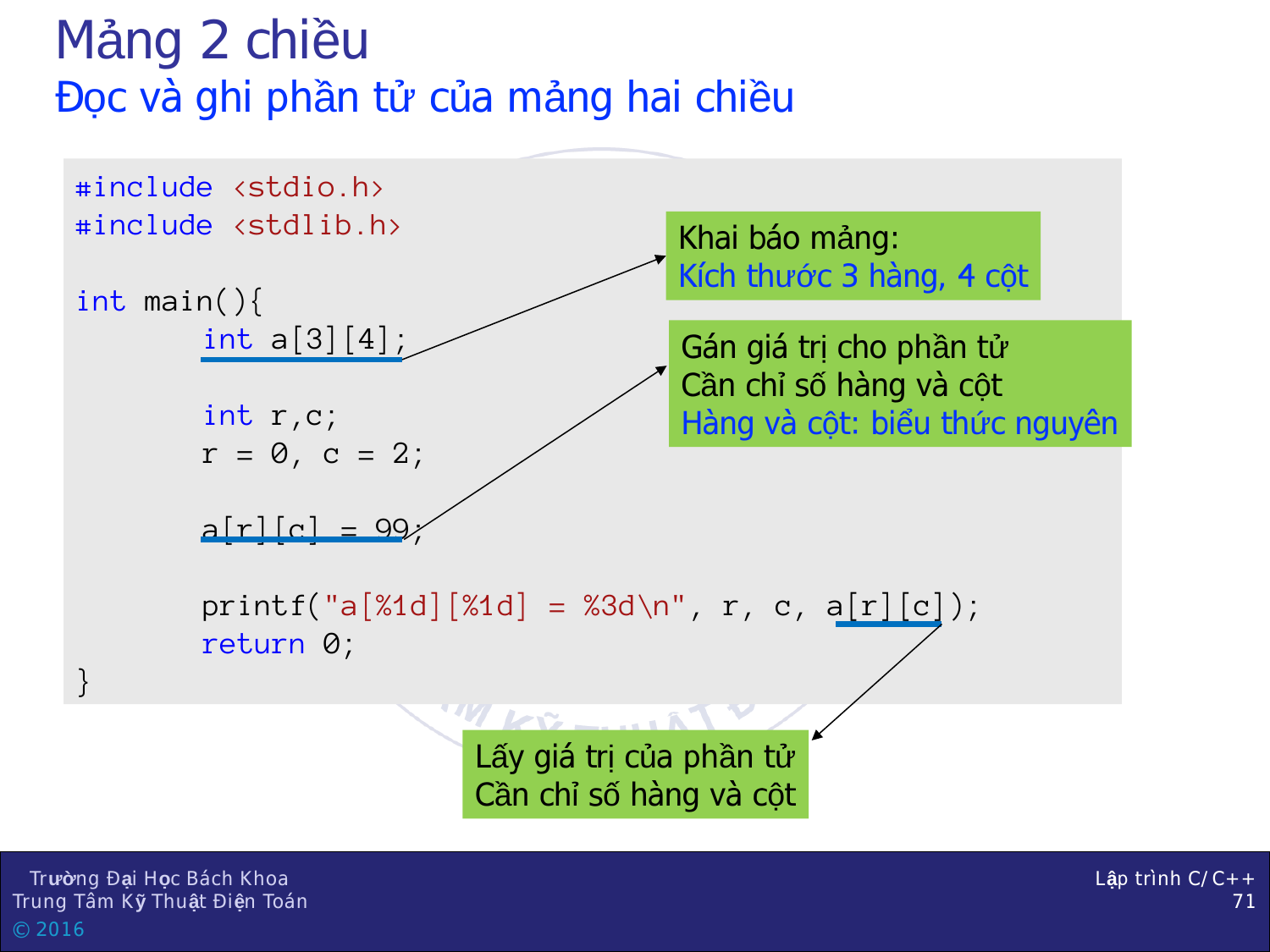

# Mảng 2 chiều Đọc và ghi phần tử của mảng hai chiều
#include <stdio.h>
#include <stdlib.h>

int main(){
	int a[3][4];

	int r,c;
	r = 0, c = 2;

	a[r][c] = 99;

	printf("a[%1d][%1d] = %3d\n", r, c, a[r][c]);
	return 0;
}
Khai báo mảng:
Kích thước 3 hàng, 4 cột
Gán giá trị cho phần tử
Cần chỉ số hàng và cột
Hàng và cột: biểu thức nguyên
Lấy giá trị của phần tử
Cần chỉ số hàng và cột